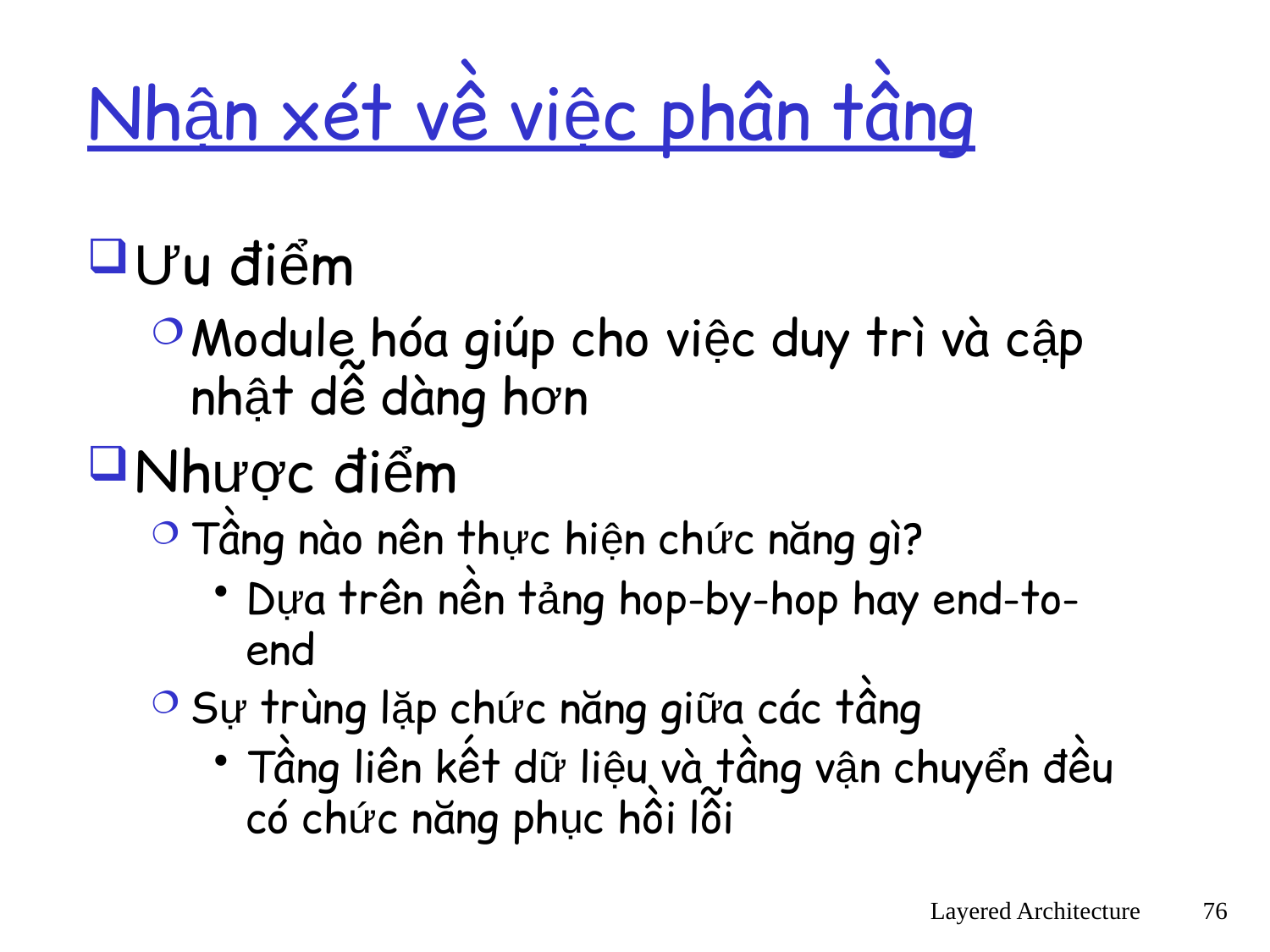

# Nhận xét về việc phân tầng
Ưu điểm
Module hóa giúp cho việc duy trì và cập nhật dễ dàng hơn
Nhược điểm
Tầng nào nên thực hiện chức năng gì?
Dựa trên nền tảng hop-by-hop hay end-to-end
Sự trùng lặp chức năng giữa các tầng
Tầng liên kết dữ liệu và tầng vận chuyển đều có chức năng phục hồi lỗi
Layered Architecture
76